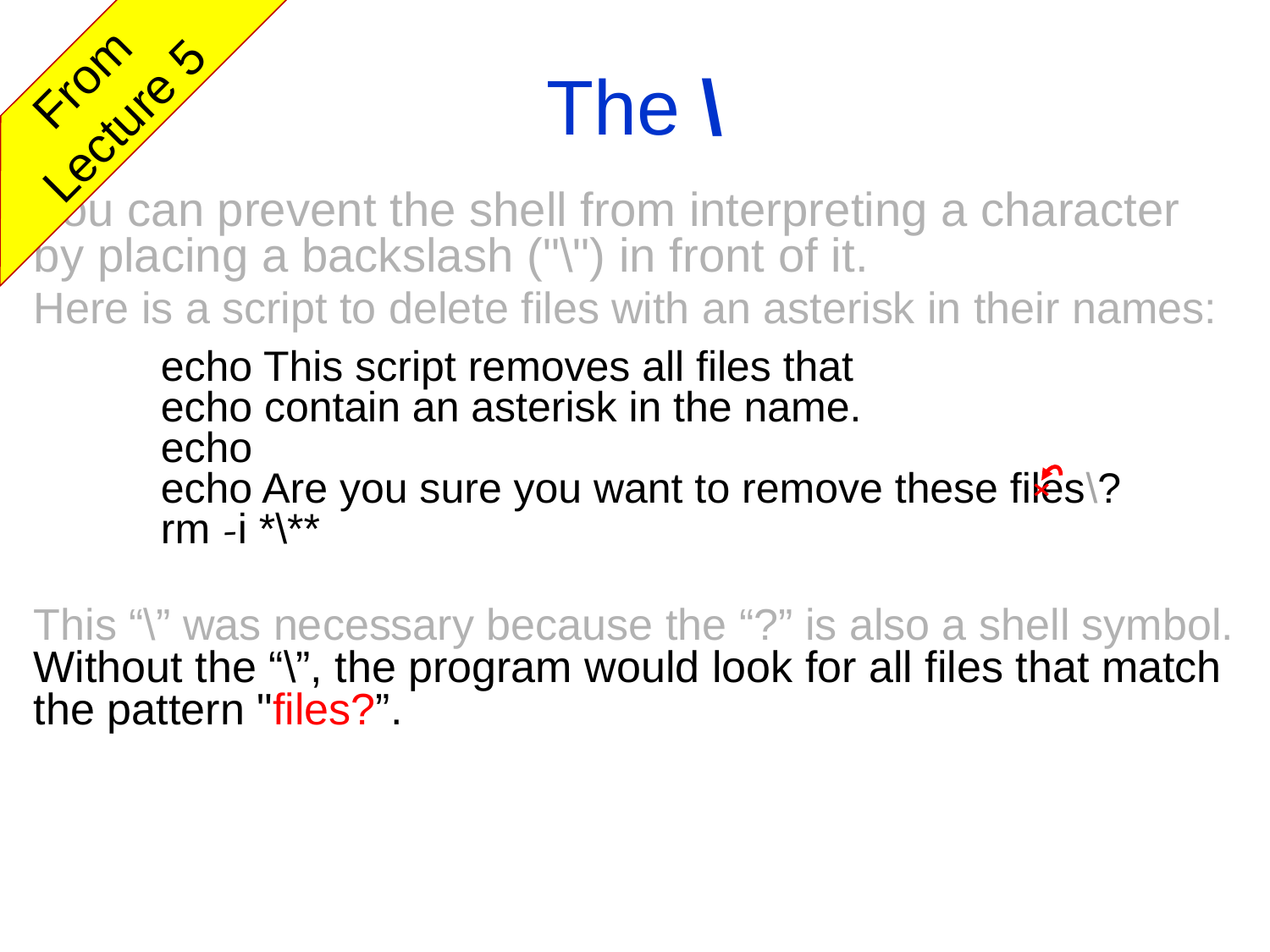

The \
From Lecture 5

You can prevent the shell from interpreting a character by placing a backslash ("\") in front of it.
Here is a script to delete files with an asterisk in their names:
	echo This script removes all files that
	echo contain an asterisk in the name.
	echo
	echo Are you sure you want to remove these files\?
	rm -i *\**
This “\” was necessary because the “?” is also a shell symbol. Without the “\”, the program would look for all files that match the pattern "files?”.